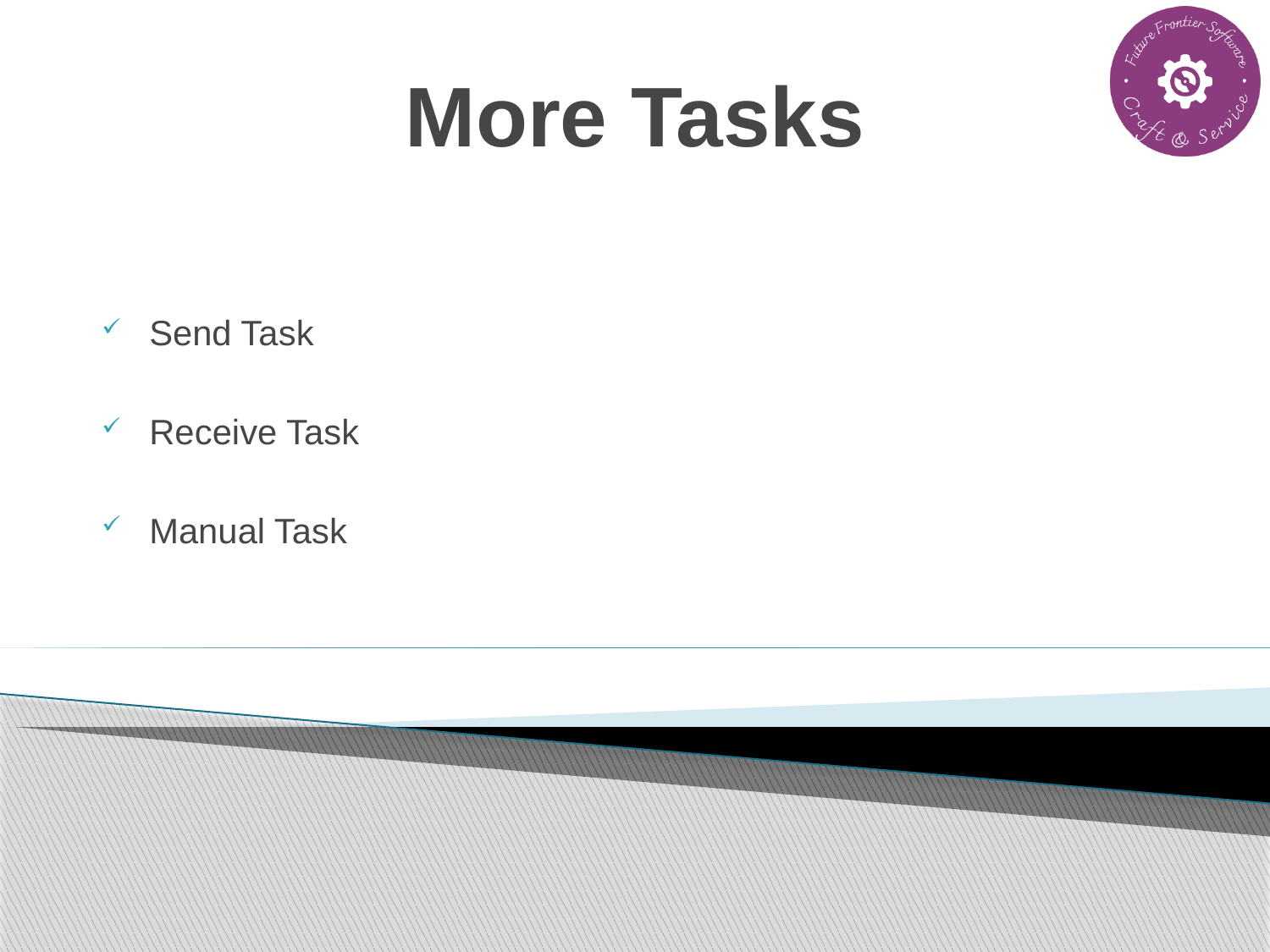

# More Tasks
Send Task

Receive Task

Manual Task